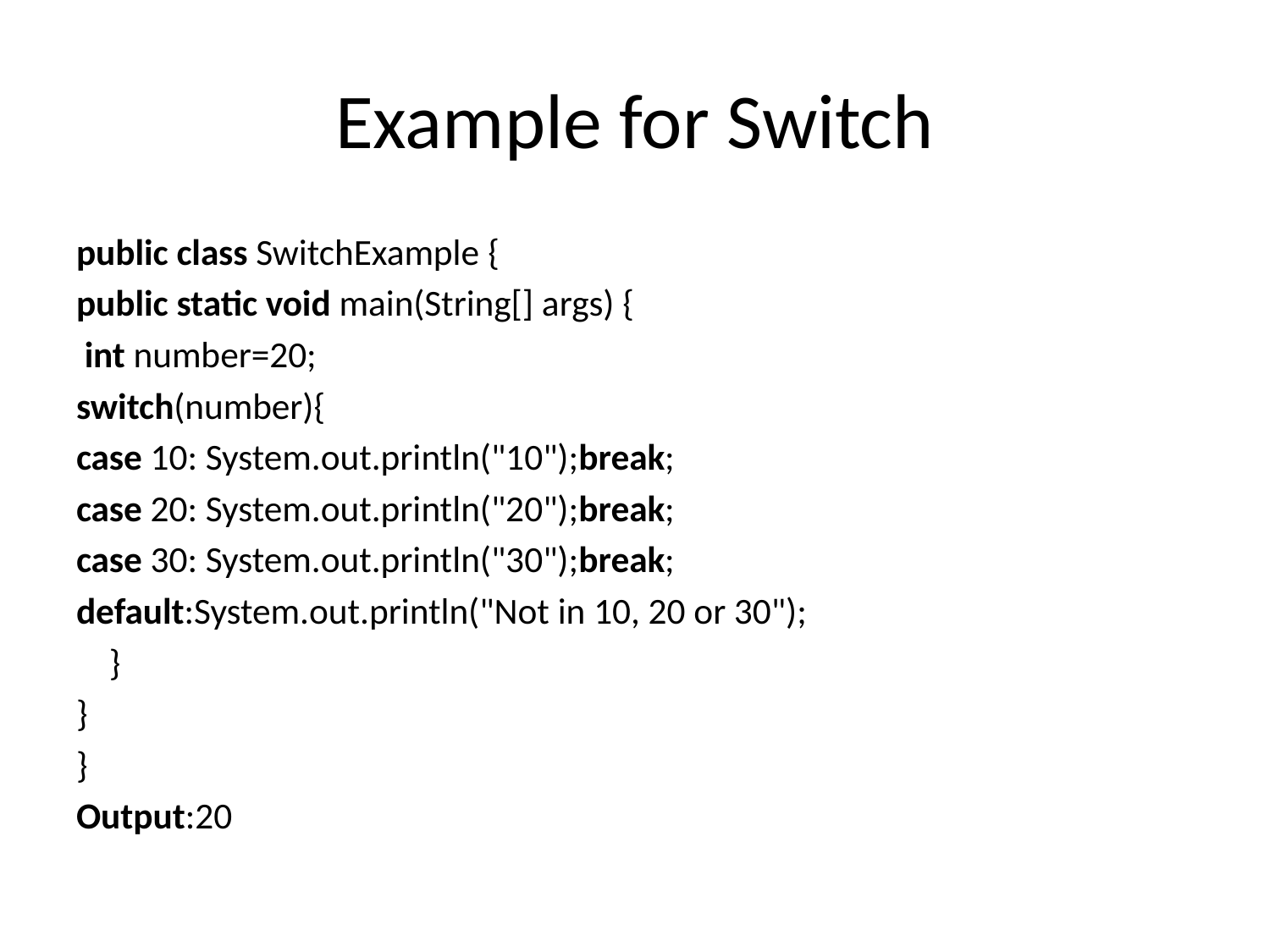

# Example for Switch
public class SwitchExample {
public static void main(String[] args) {
 int number=20;
switch(number){
case 10: System.out.println("10");break;
case 20: System.out.println("20");break;
case 30: System.out.println("30");break;
default:System.out.println("Not in 10, 20 or 30");
    }
}
}
Output:20